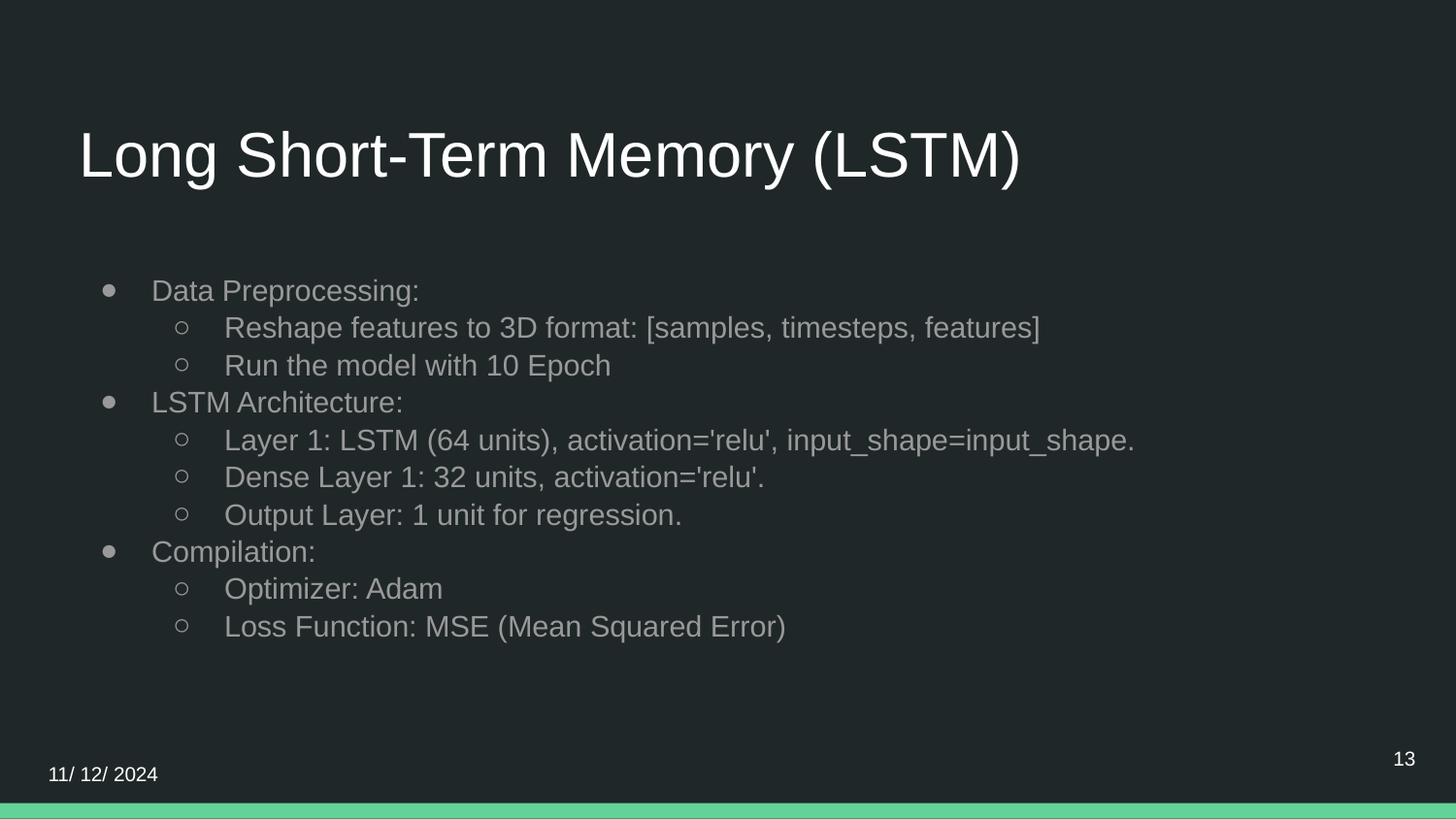

# Long Short-Term Memory (LSTM)
Data Preprocessing:
Reshape features to 3D format: [samples, timesteps, features]
Run the model with 10 Epoch
LSTM Architecture:
Layer 1: LSTM (64 units), activation='relu', input_shape=input_shape.
Dense Layer 1: 32 units, activation='relu'.
Output Layer: 1 unit for regression.
Compilation:
Optimizer: Adam
Loss Function: MSE (Mean Squared Error)

13
11/ 12/ 2024